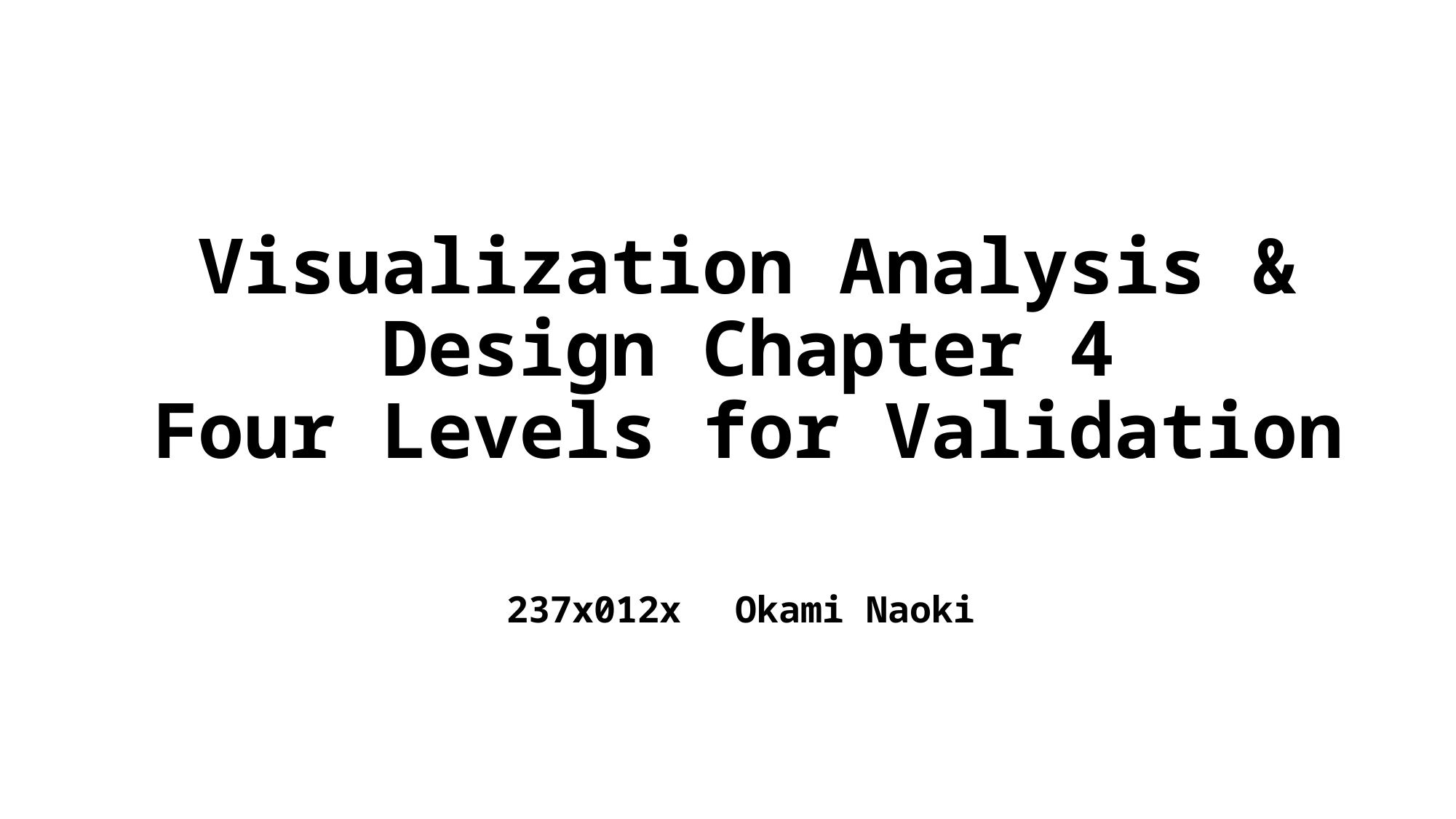

# Visualization Analysis & Design Chapter 4 Four Levels for Validation
237x012x　Okami Naoki